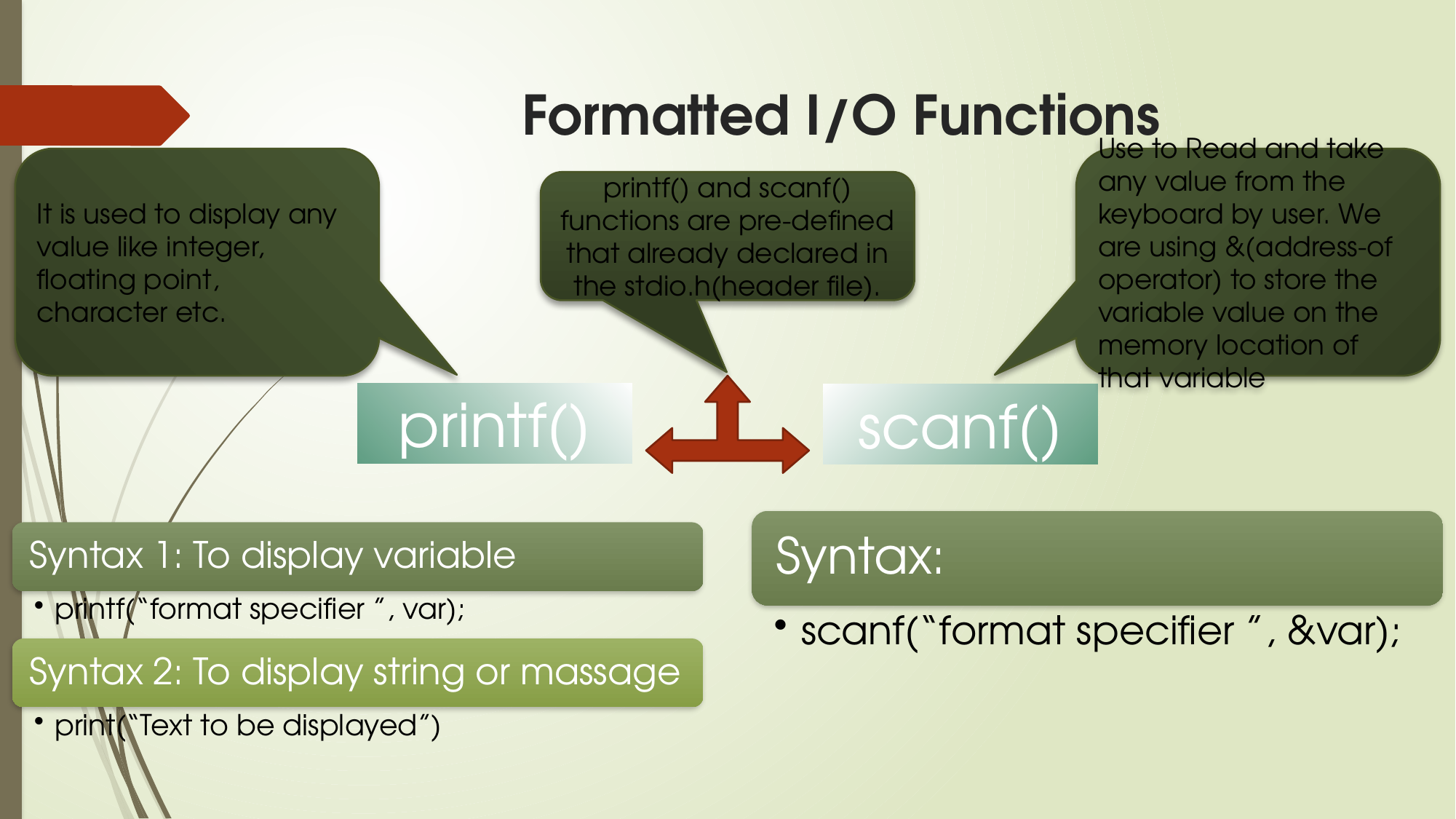

# Formatted I/O Functions
Use to Read and take any value from the keyboard by user. We are using &(address-of operator) to store the variable value on the memory location of that variable
It is used to display any value like integer, floating point, character etc.
printf() and scanf() functions are pre-defined that already declared in the stdio.h(header file).

printf()
scanf()
Syntax 1: To display variable
printf(“format specifier ”, var);
Syntax 2: To display string or massage
print(“Text to be displayed”)
Syntax:
scanf(“format specifier ”, &var);